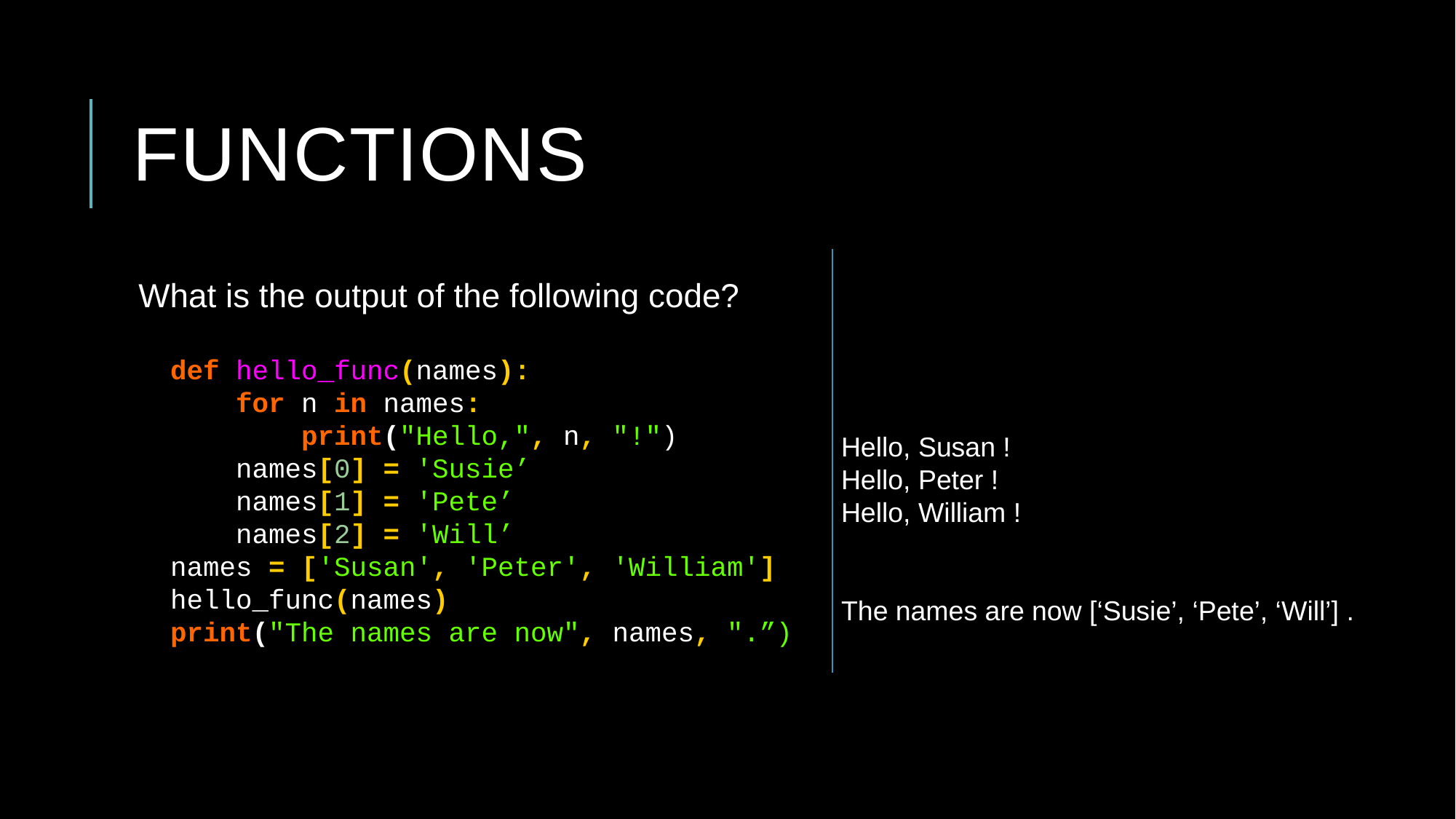

# Functions
What is the output of the following code?
def hello_func(names):
    for n in names:
        print("Hello,", n, "!")
    names[0] = 'Susie’
    names[1] = 'Pete’
    names[2] = 'Will’
names = ['Susan', 'Peter', 'William'] hello_func(names)
print("The names are now", names, ".”)
Hello, Susan !
Hello, Peter !
Hello, William !

The names are now [‘Susie’, ‘Pete’, ‘Will’] .